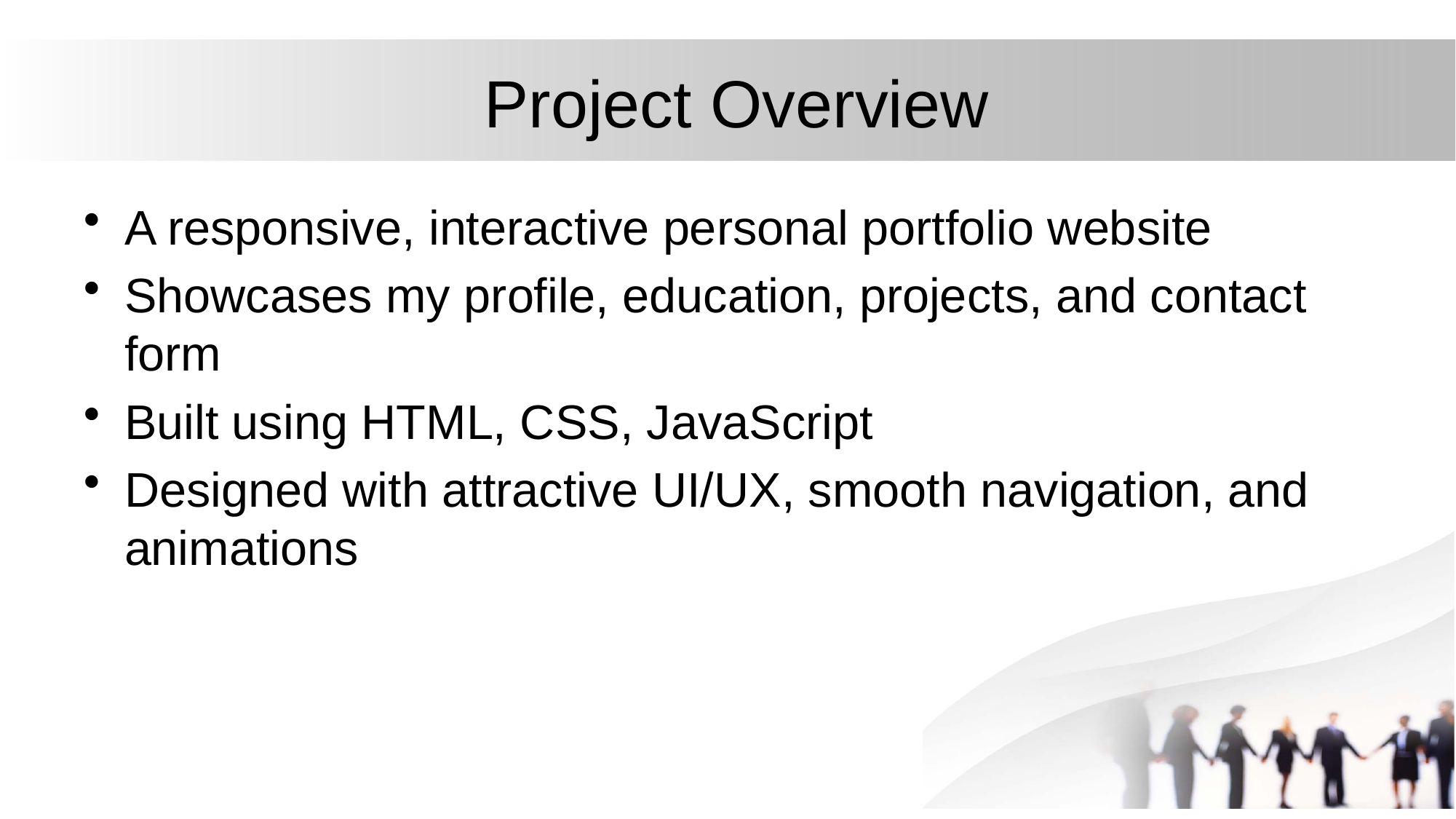

# Project Overview
A responsive, interactive personal portfolio website
Showcases my profile, education, projects, and contact form
Built using HTML, CSS, JavaScript
Designed with attractive UI/UX, smooth navigation, and animations